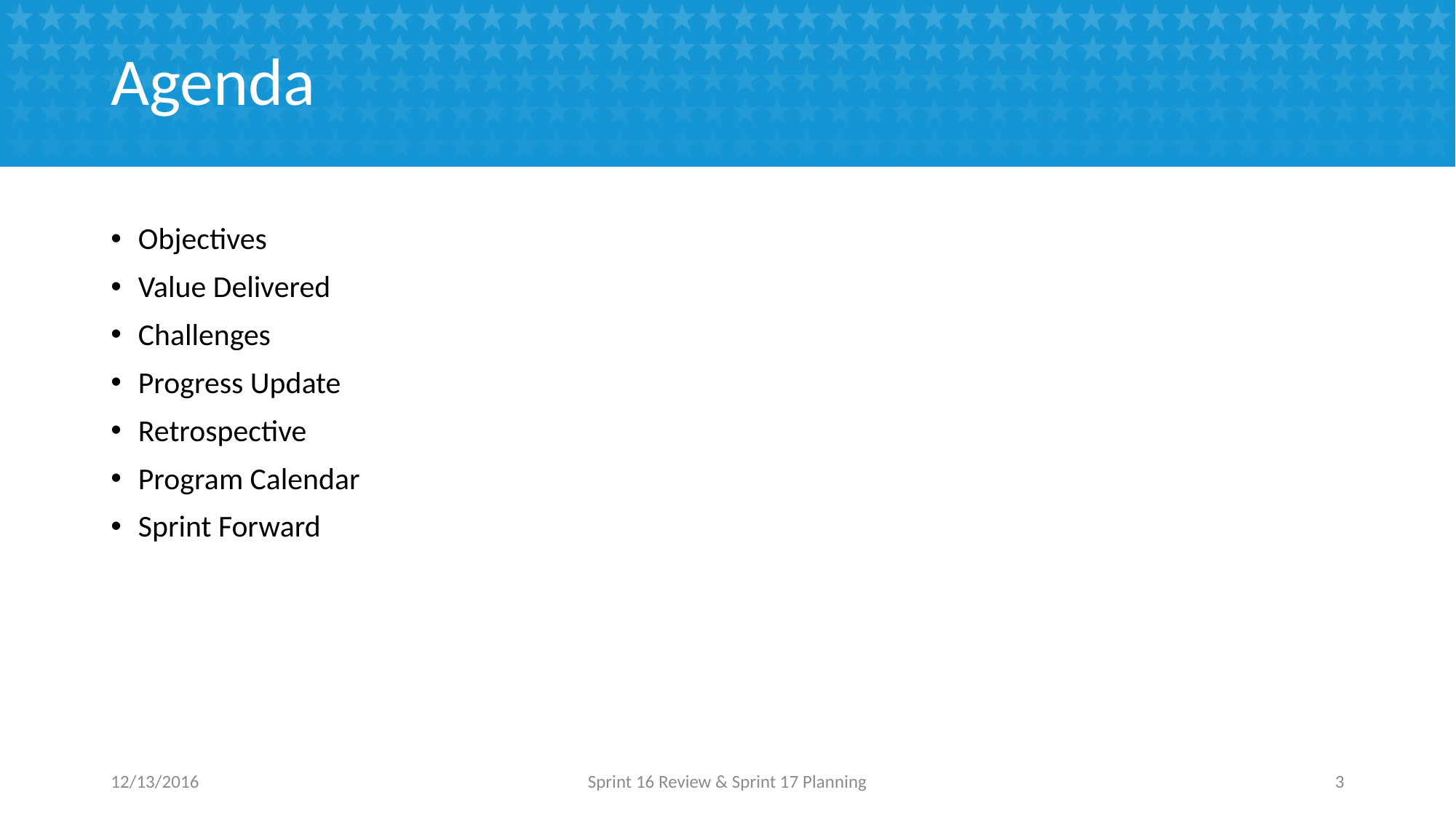

# Agenda
Objectives
Value Delivered
Challenges
Progress Update
Retrospective
Program Calendar
Sprint Forward
12/13/2016
Sprint 16 Review & Sprint 17 Planning
3